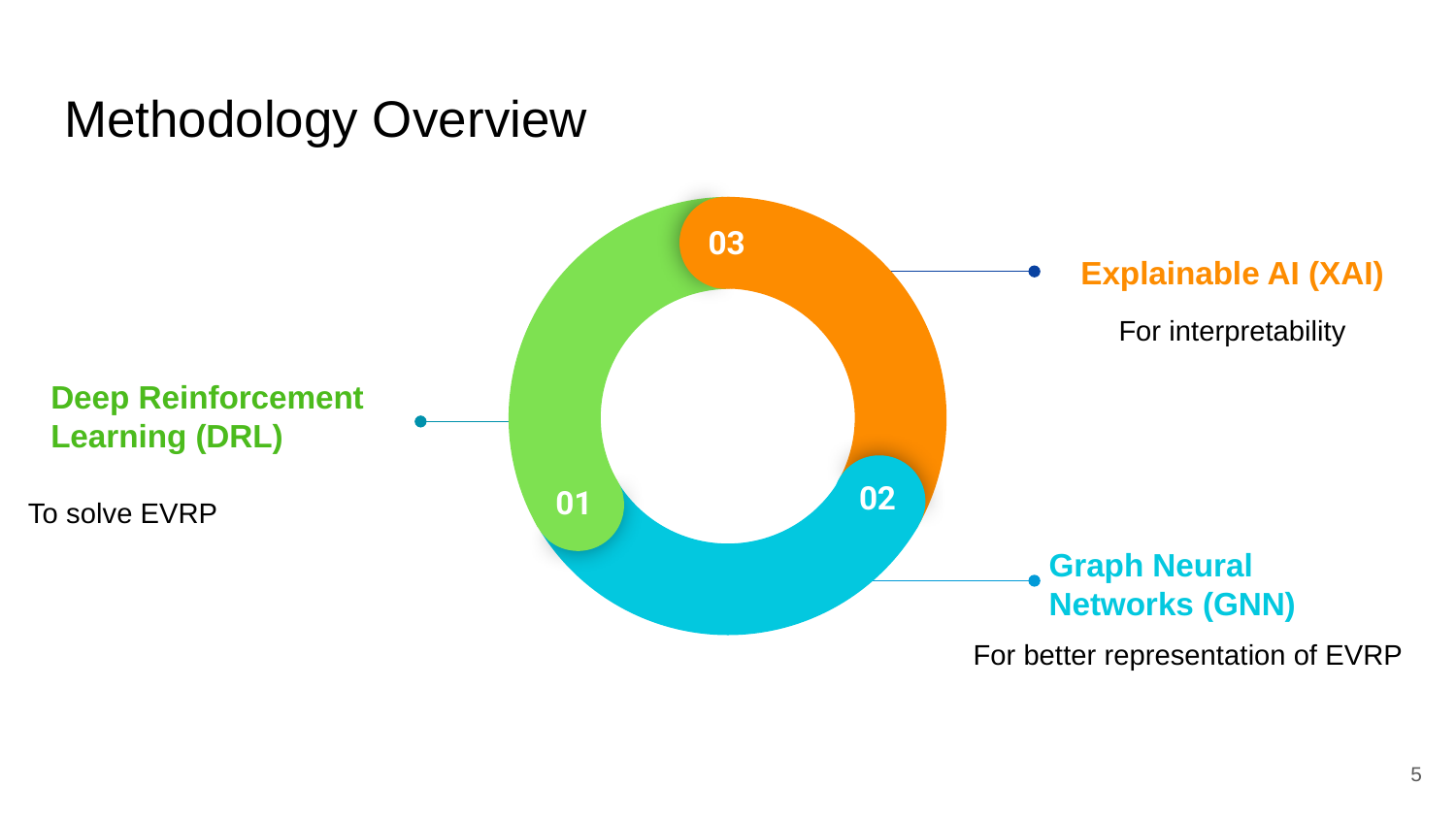

# Methodology Overview

03

02
01
Explainable AI (XAI)
For interpretability
Deep Reinforcement Learning (DRL)

To solve EVRP
Graph Neural Networks (GNN)
For better representation of EVRP
5